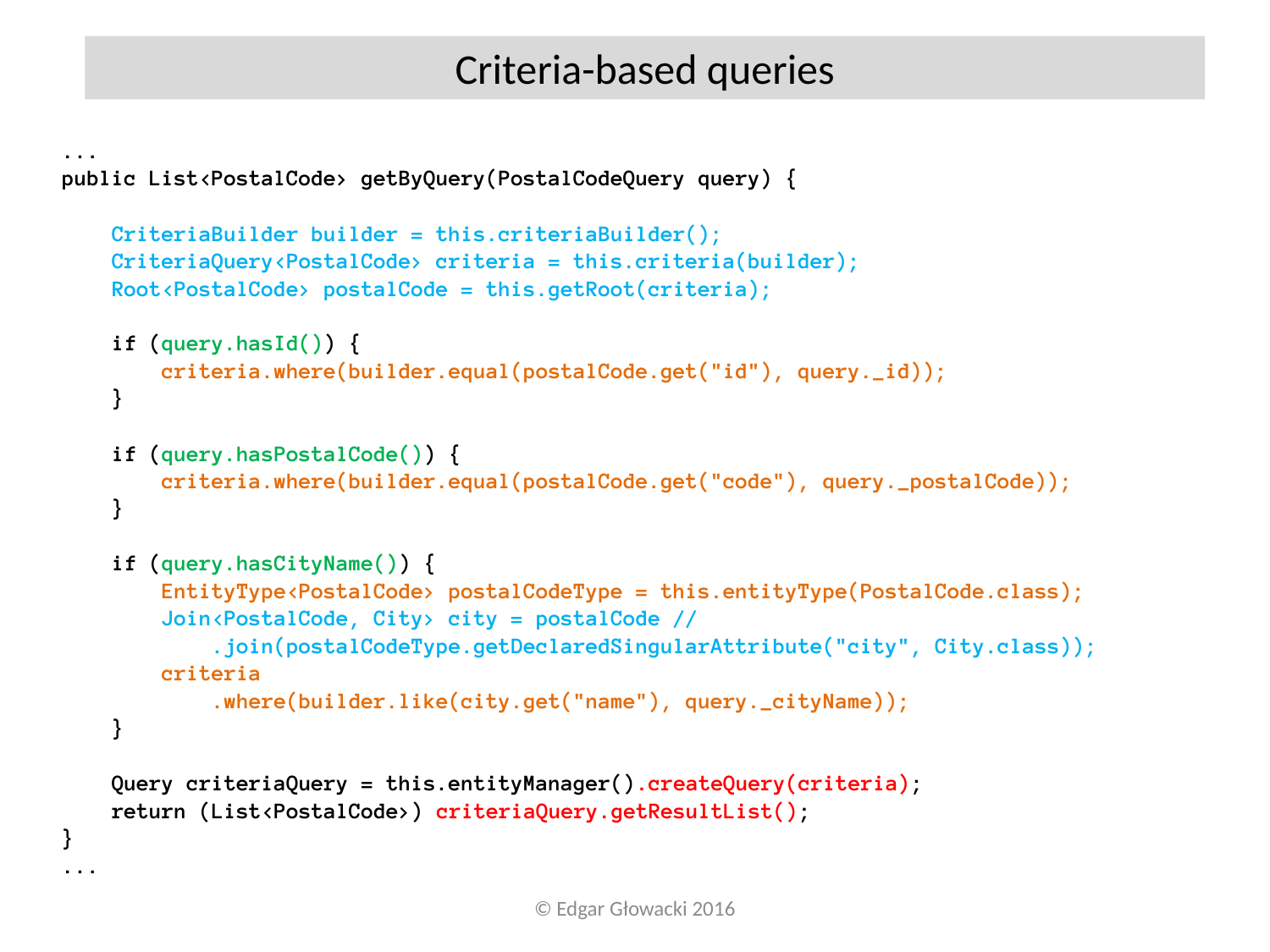

Criteria-based queries
...
public List<PostalCode> getByQuery(PostalCodeQuery query) {

    CriteriaBuilder builder = this.criteriaBuilder();
    CriteriaQuery<PostalCode> criteria = this.criteria(builder);
    Root<PostalCode> postalCode = this.getRoot(criteria);

    if (query.hasId()) {
        criteria.where(builder.equal(postalCode.get("id"), query._id));
    }

    if (query.hasPostalCode()) {
        criteria.where(builder.equal(postalCode.get("code"), query._postalCode));
    }

    if (query.hasCityName()) {
        EntityType<PostalCode> postalCodeType = this.entityType(PostalCode.class);
        Join<PostalCode, City> city = postalCode //
            .join(postalCodeType.getDeclaredSingularAttribute("city", City.class));
        criteria
            .where(builder.like(city.get("name"), query._cityName));
    }

    Query criteriaQuery = this.entityManager().createQuery(criteria);
    return (List<PostalCode>) criteriaQuery.getResultList();
}
...
© Edgar Głowacki 2016